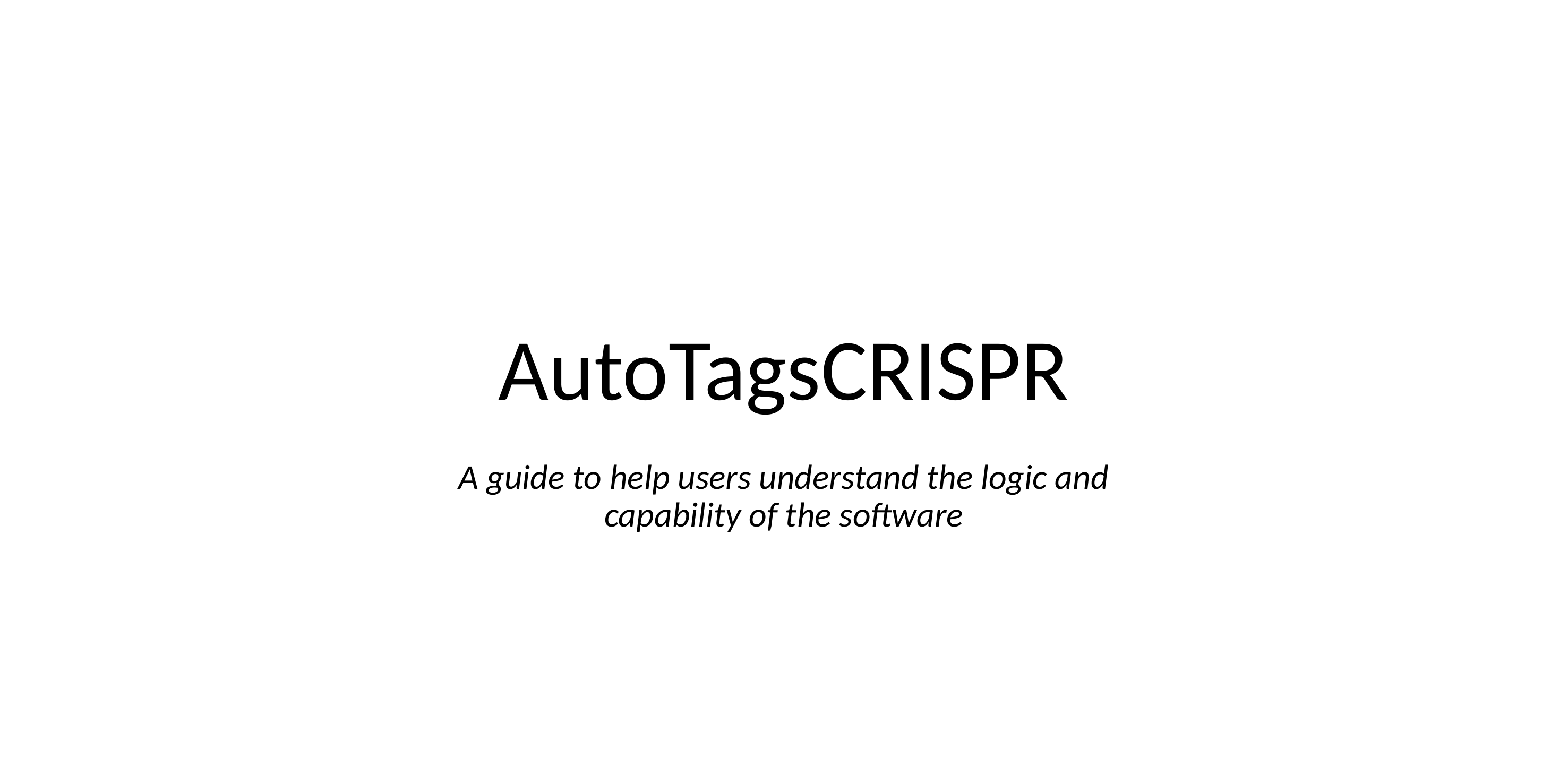

# AutoTagsCRISPR
A guide to help users understand the logic and capability of the software